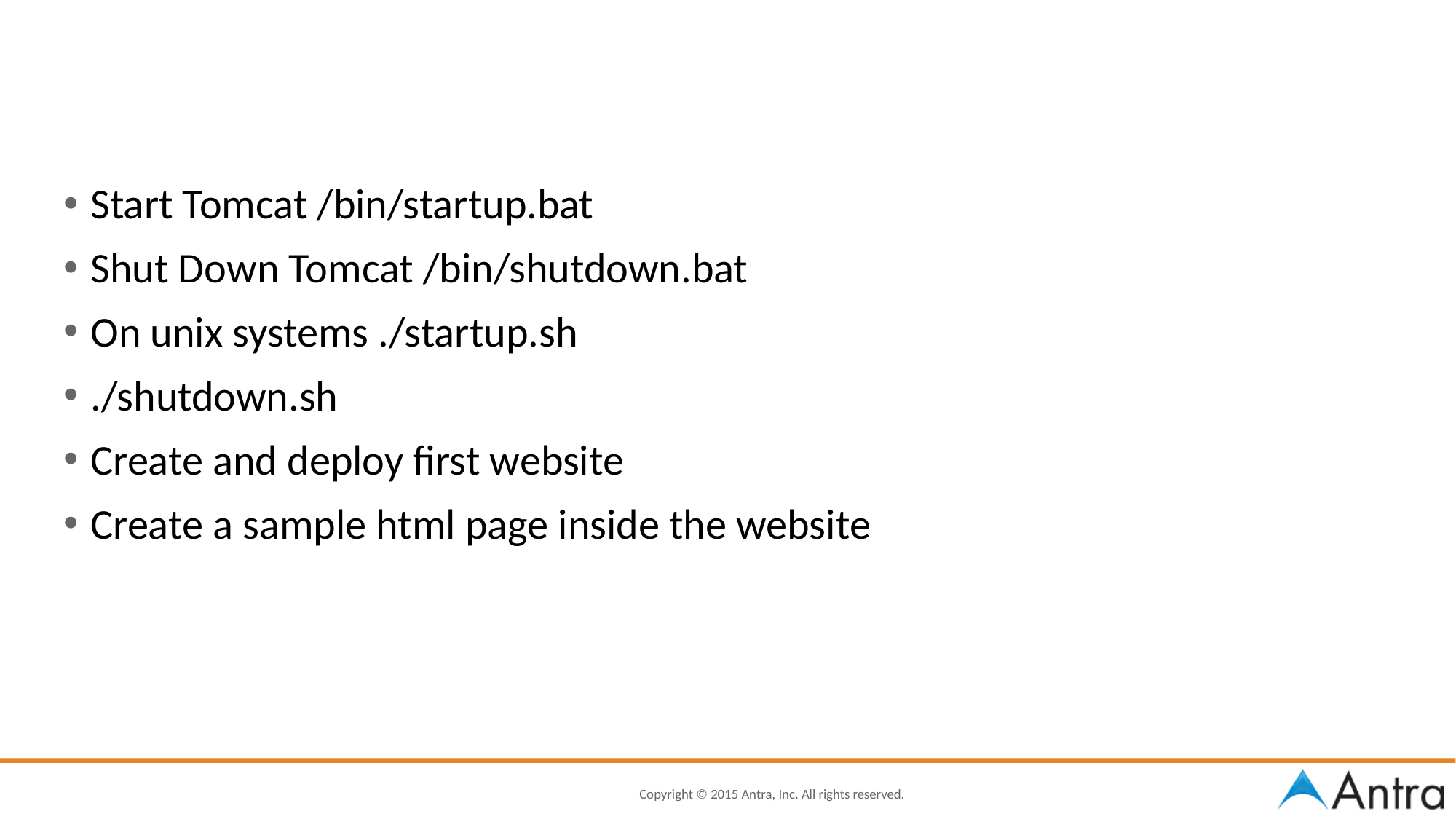

#
Start Tomcat /bin/startup.bat
Shut Down Tomcat /bin/shutdown.bat
On unix systems ./startup.sh
./shutdown.sh
Create and deploy first website
Create a sample html page inside the website